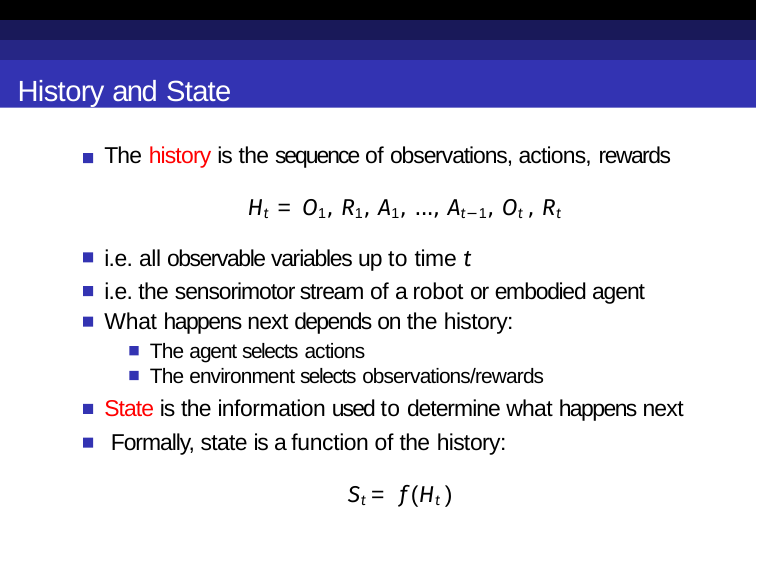

History and State
The history is the sequence of observations, actions, rewards

Ht = O1, R1, A1, ..., At−1, Ot , Rt
i.e. all observable variables up to time t
i.e. the sensorimotor stream of a robot or embodied agent  What happens next depends on the history:
The agent selects actions
The environment selects observations/rewards
State is the information used to determine what happens next  Formally, state is a function of the history:

St = f (Ht )